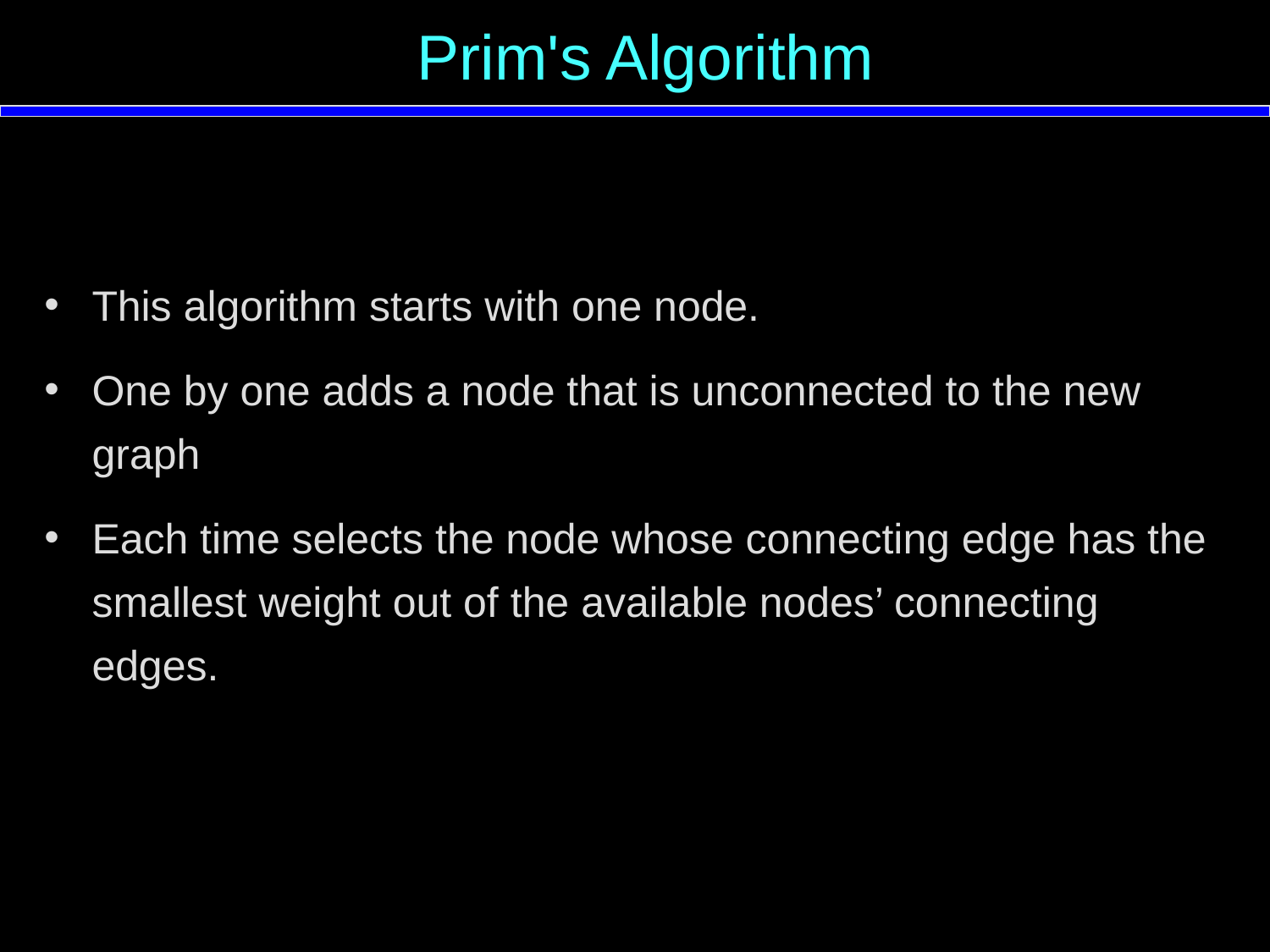

Prim's Algorithm

This algorithm starts with one node.
One by one adds a node that is unconnected to the new graph
Each time selects the node whose connecting edge has the smallest weight out of the available nodes’ connecting edges.